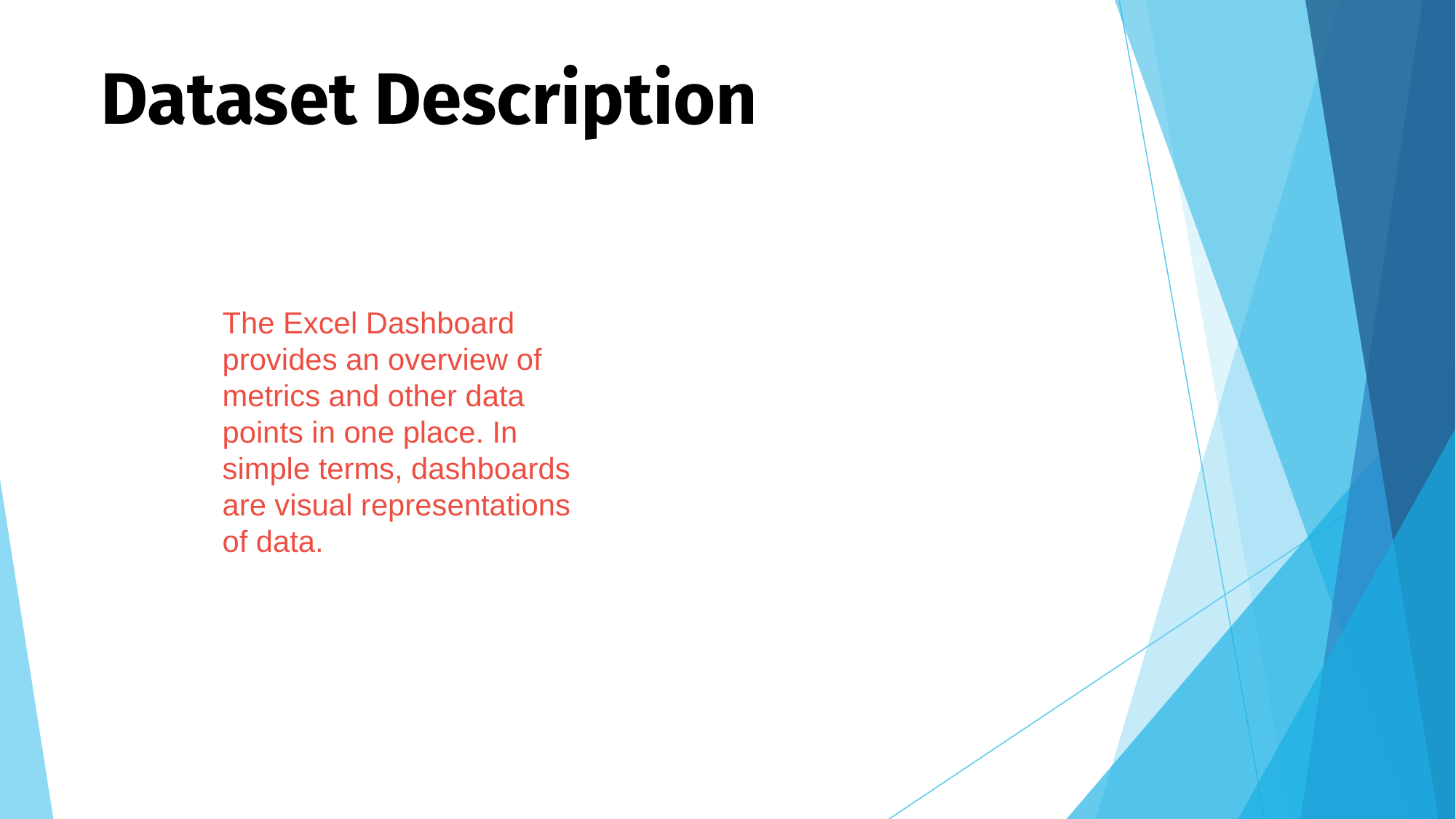

# Dataset Description
The Excel Dashboard provides an overview of metrics and other data points in one place. In simple terms, dashboards are visual representations of data.